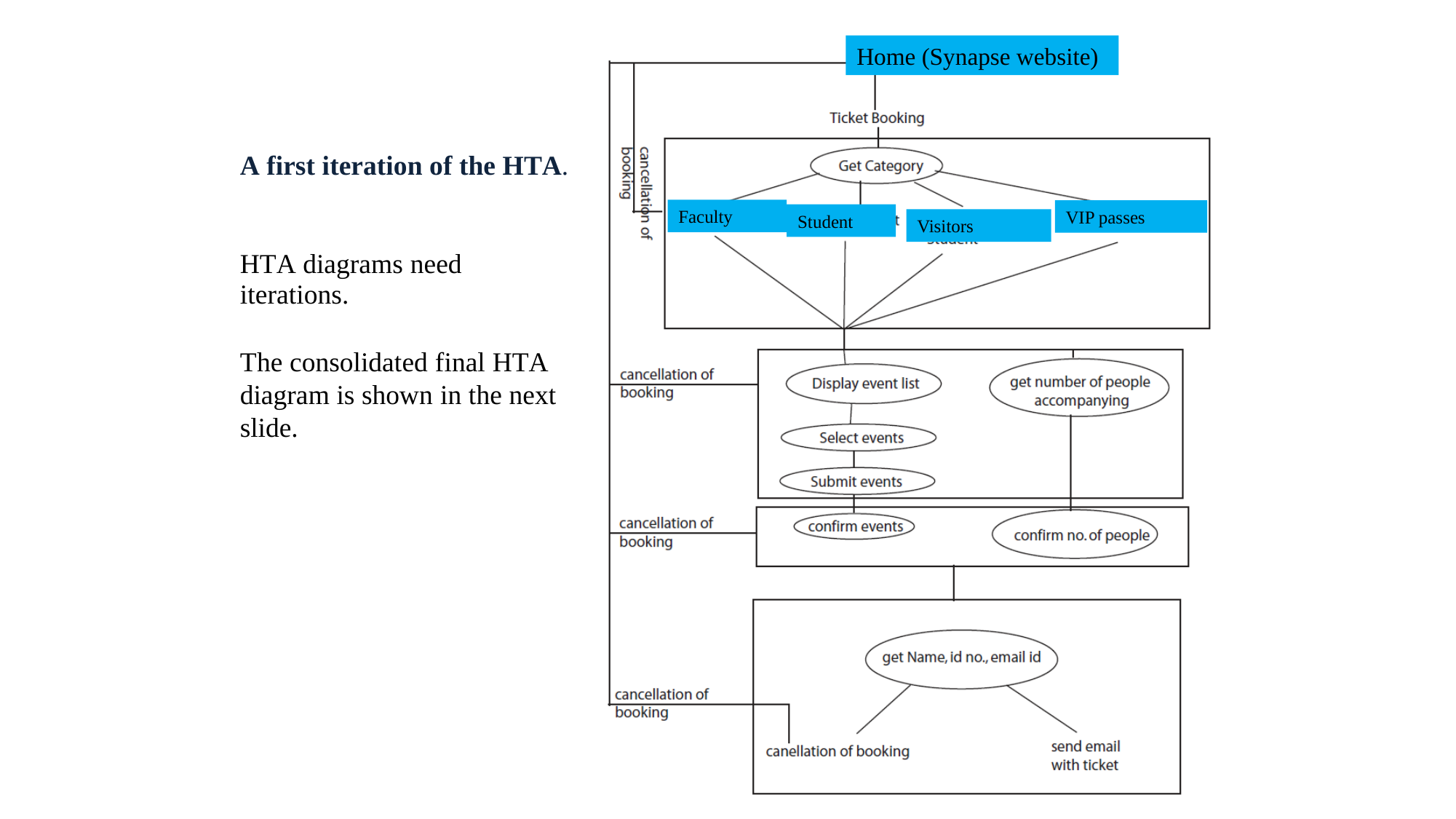

Home (Synapse website)
A first iteration of the HTA.
Faculty
VIP passes
Student
Visitors
HTA diagrams need
iterations.
The consolidated final HTA
diagram is shown in the next slide.